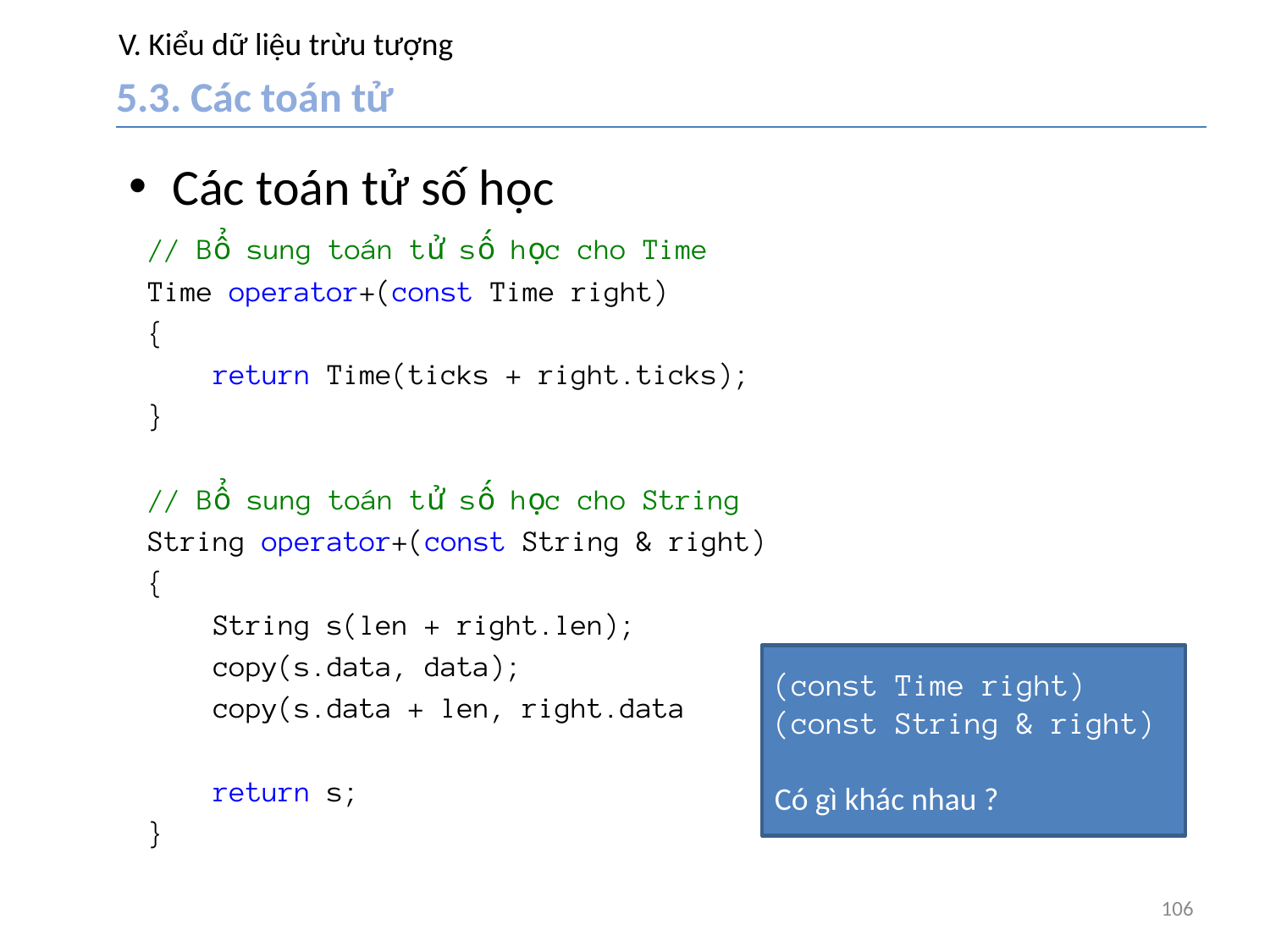

# V. Kiểu dữ liệu trừu tượng
5.3. Các toán tử
Các toán tử số học
// Bổ sung toán tử số học cho Time
Time operator+(const Time right)
{
    return Time(ticks + right.ticks);
}

// Bổ sung toán tử số học cho String
String operator+(const String & right)
{
    String s(len + right.len);
    copy(s.data, data);
    copy(s.data + len, right.data);

    return s;
}

(const Time right)
(const String & right)

Có gì khác nhau ?
106